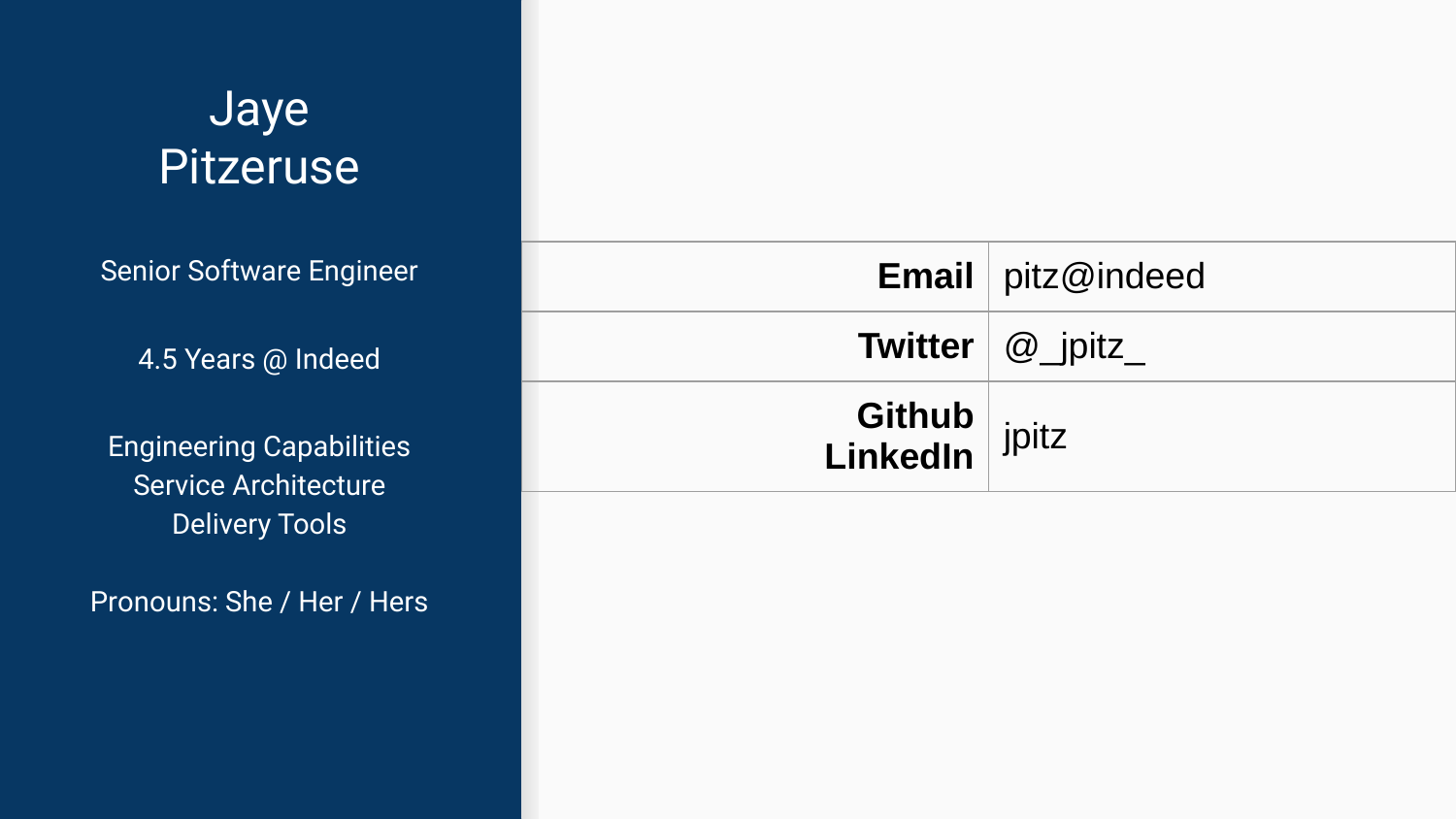

# Jaye
Pitzeruse
Senior Software Engineer
4.5 Years @ Indeed
Engineering Capabilities
Service Architecture
Delivery Tools
Pronouns: She / Her / Hers
| Email | pitz@indeed |
| --- | --- |
| Twitter | @\_jpitz\_ |
| Github LinkedIn | jpitz |